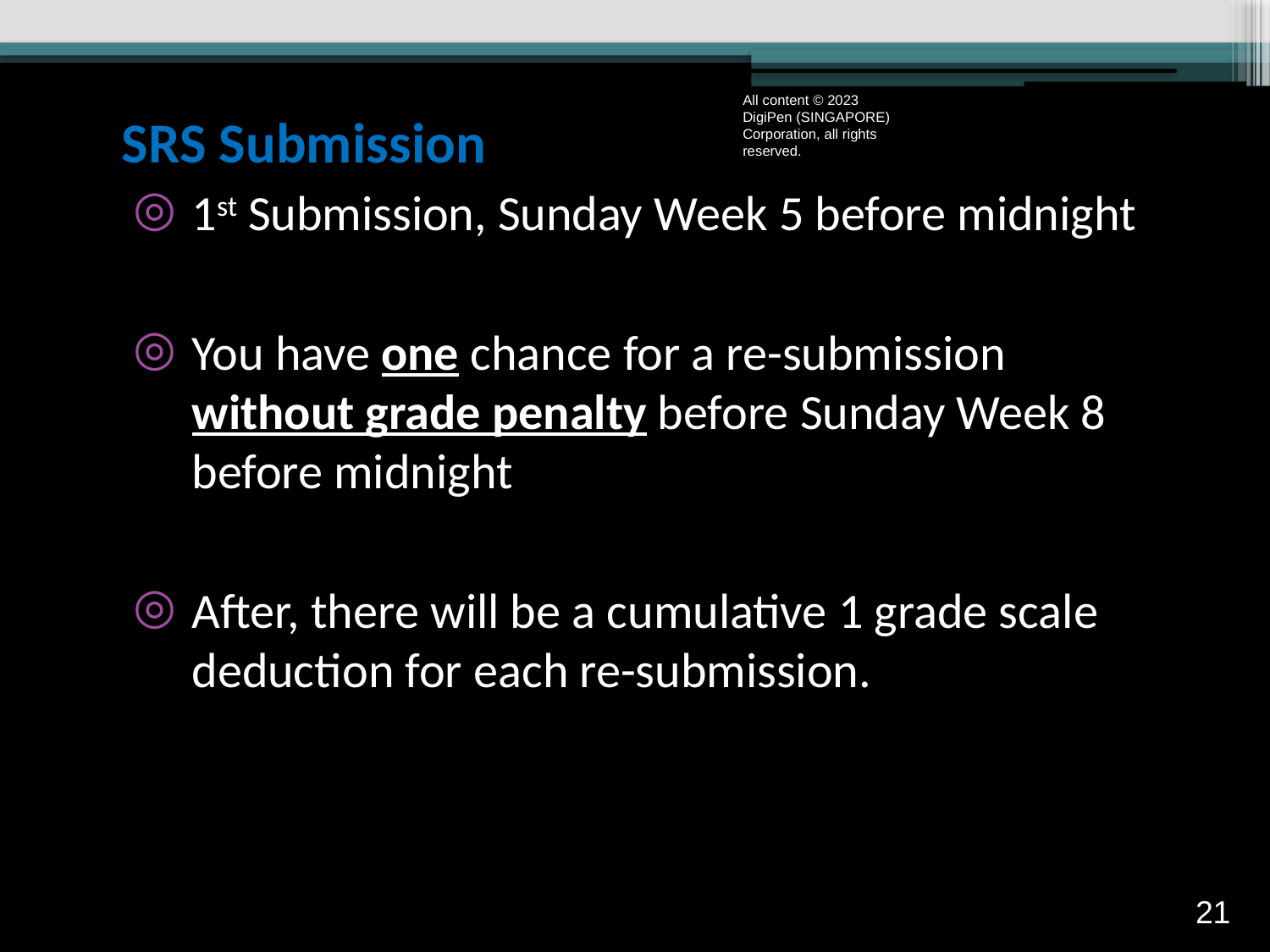

# SRS Submission
All content © 2023 DigiPen (SINGAPORE) Corporation, all rights reserved.
1st Submission, Sunday Week 5 before midnight

You have one chance for a re-submission without grade penalty before Sunday Week 8 before midnight

After, there will be a cumulative 1 grade scale deduction for each re-submission.
21